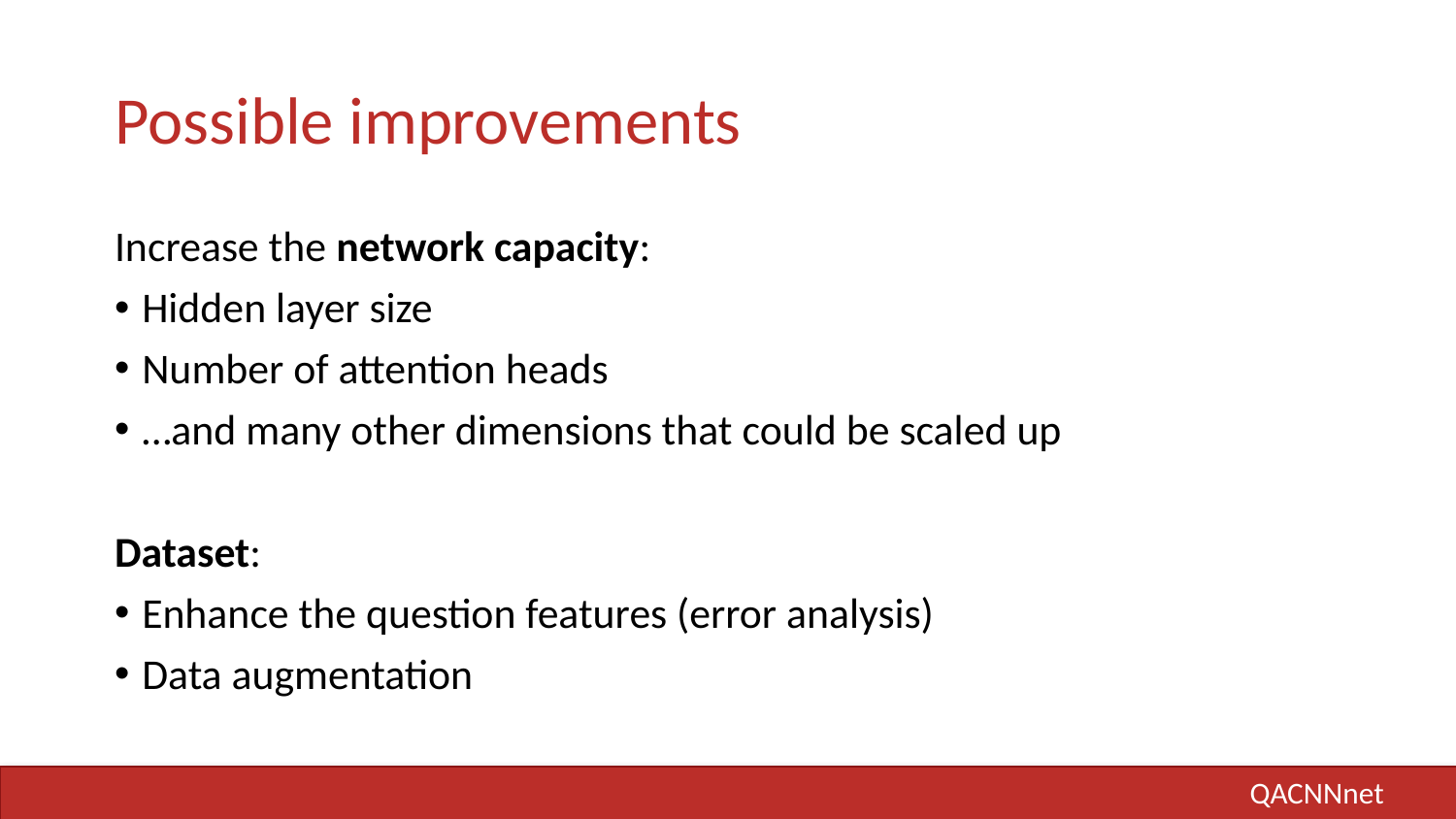

# Possible improvements
Increase the network capacity:
Hidden layer size
Number of attention heads
…and many other dimensions that could be scaled up

Dataset:
Enhance the question features (error analysis)
Data augmentation